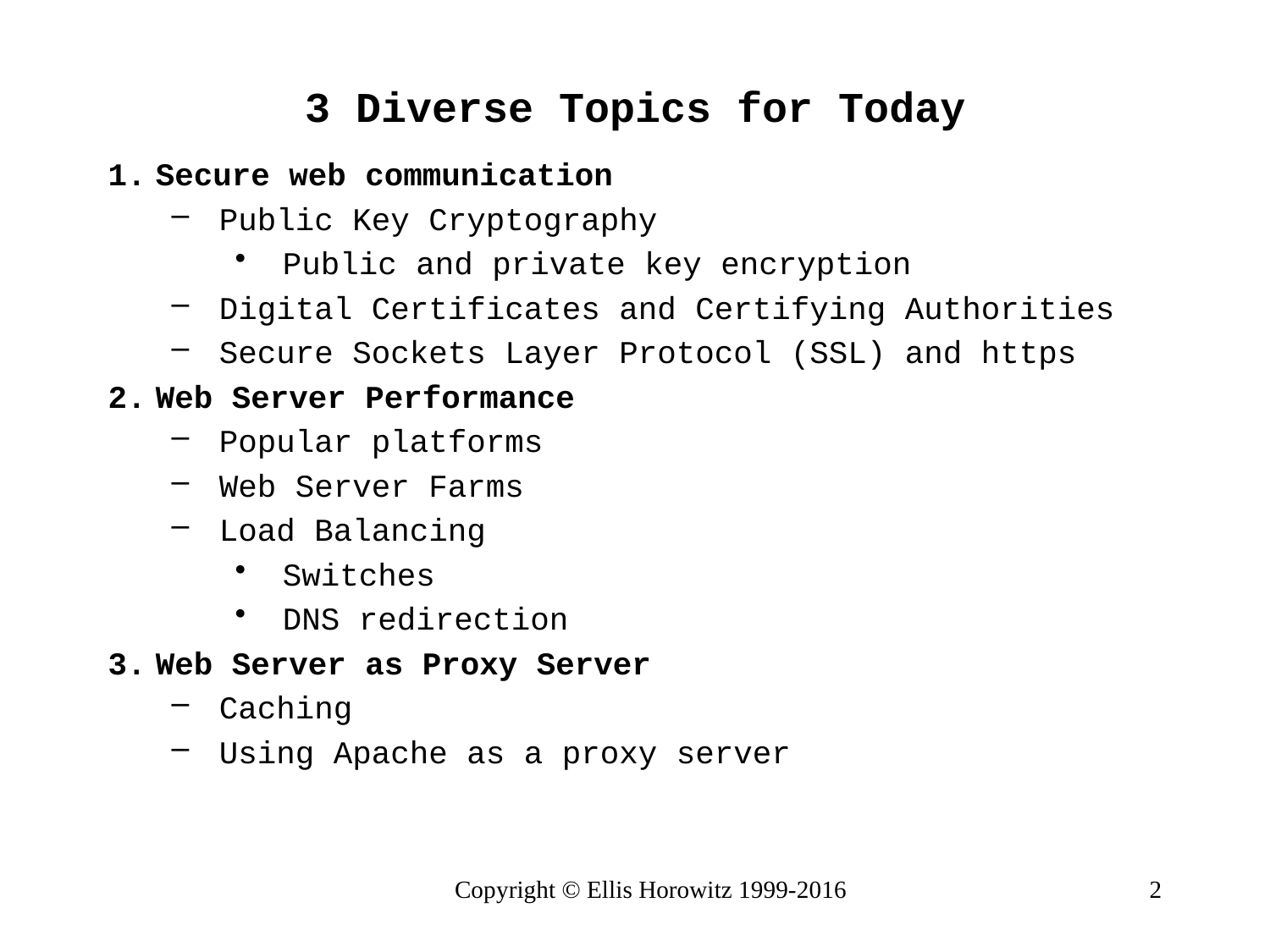

# 3 Diverse Topics for Today
Secure web communication
Public Key Cryptography
Public and private key encryption
Digital Certificates and Certifying Authorities
Secure Sockets Layer Protocol (SSL) and https
Web Server Performance
Popular platforms
Web Server Farms
Load Balancing
Switches
DNS redirection
Web Server as Proxy Server
Caching
Using Apache as a proxy server
Copyright © Ellis Horowitz 1999-2016
2